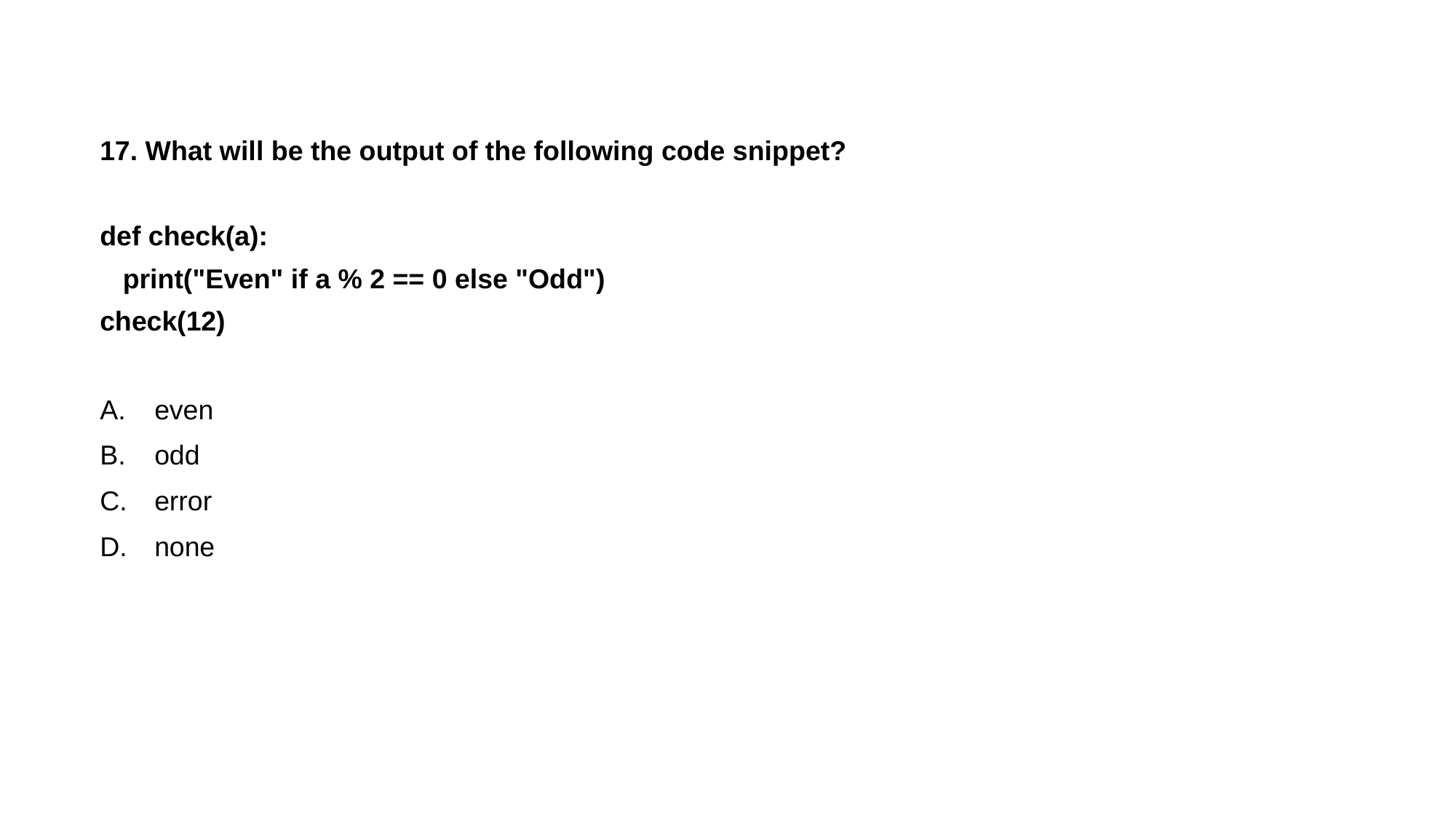

17. What will be the output of the following code snippet?

def check(a):
   print("Even" if a % 2 == 0 else "Odd")
check(12)

even
odd
error
none